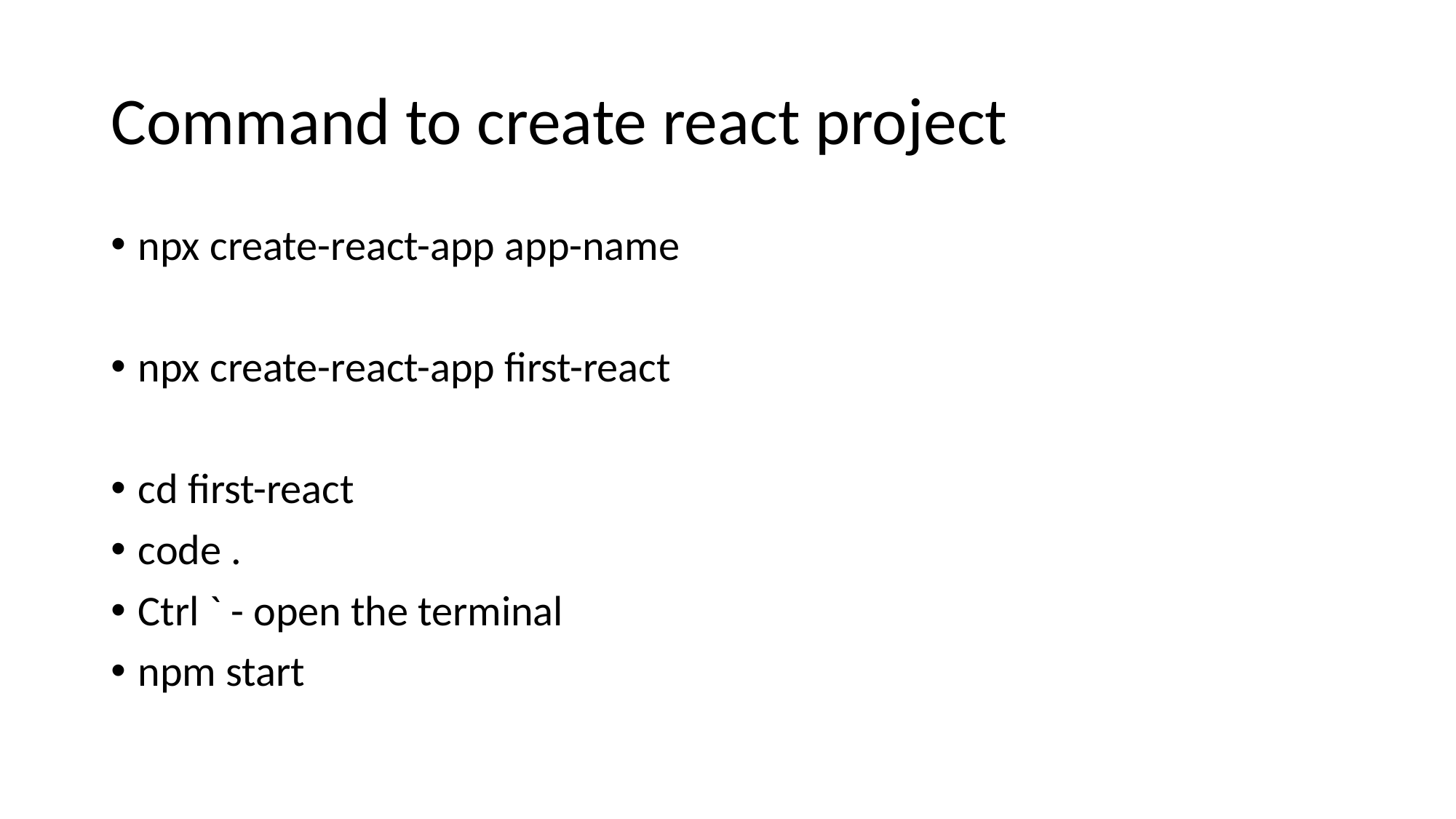

# Command to create react project
npx create-react-app app-name

npx create-react-app first-react

cd first-react
code .
Ctrl ` - open the terminal
npm start